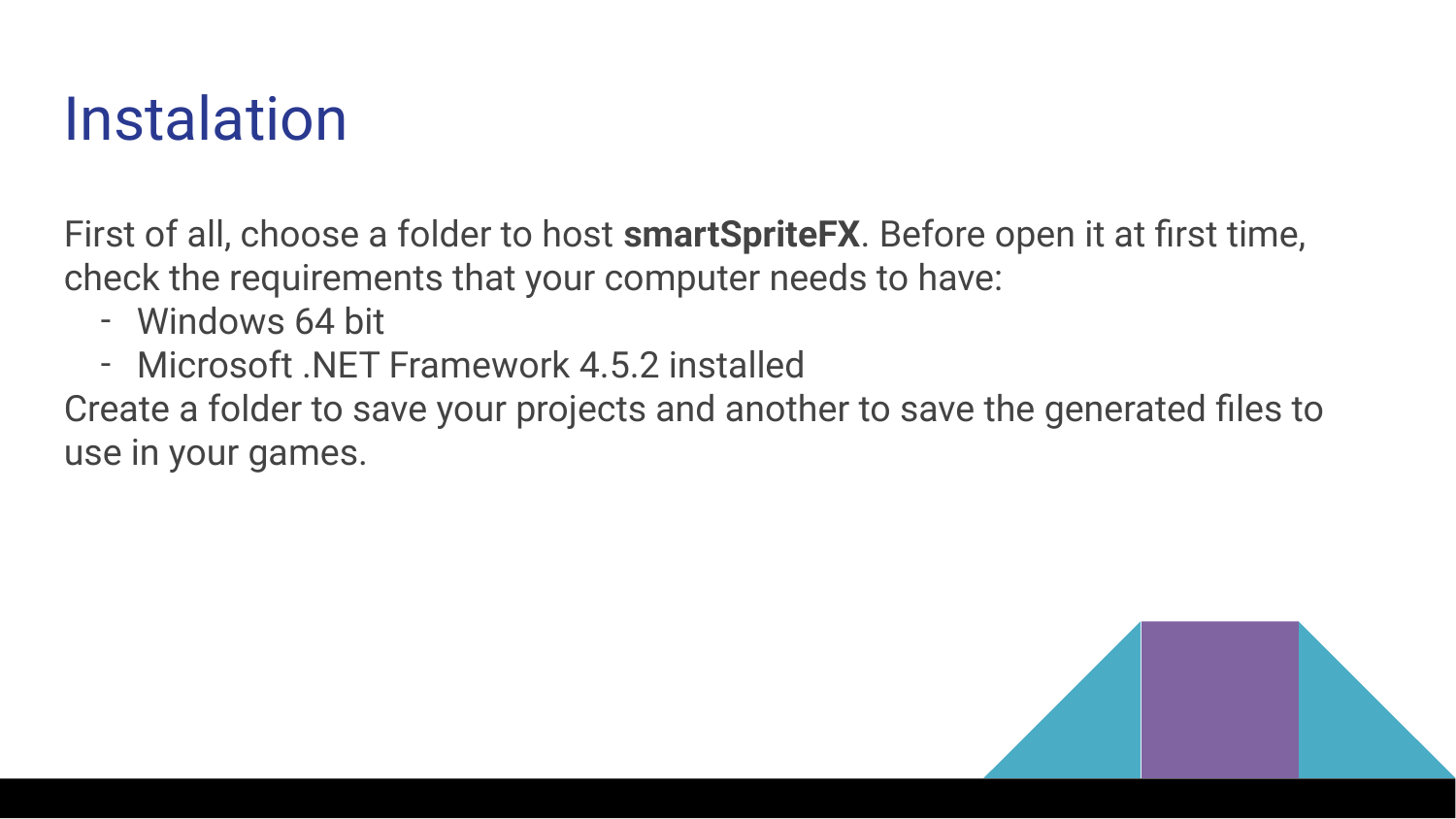

Instalation
First of all, choose a folder to host smartSpriteFX. Before open it at first time, check the requirements that your computer needs to have:
Windows 64 bit
Microsoft .NET Framework 4.5.2 installed
Create a folder to save your projects and another to save the generated files to use in your games.